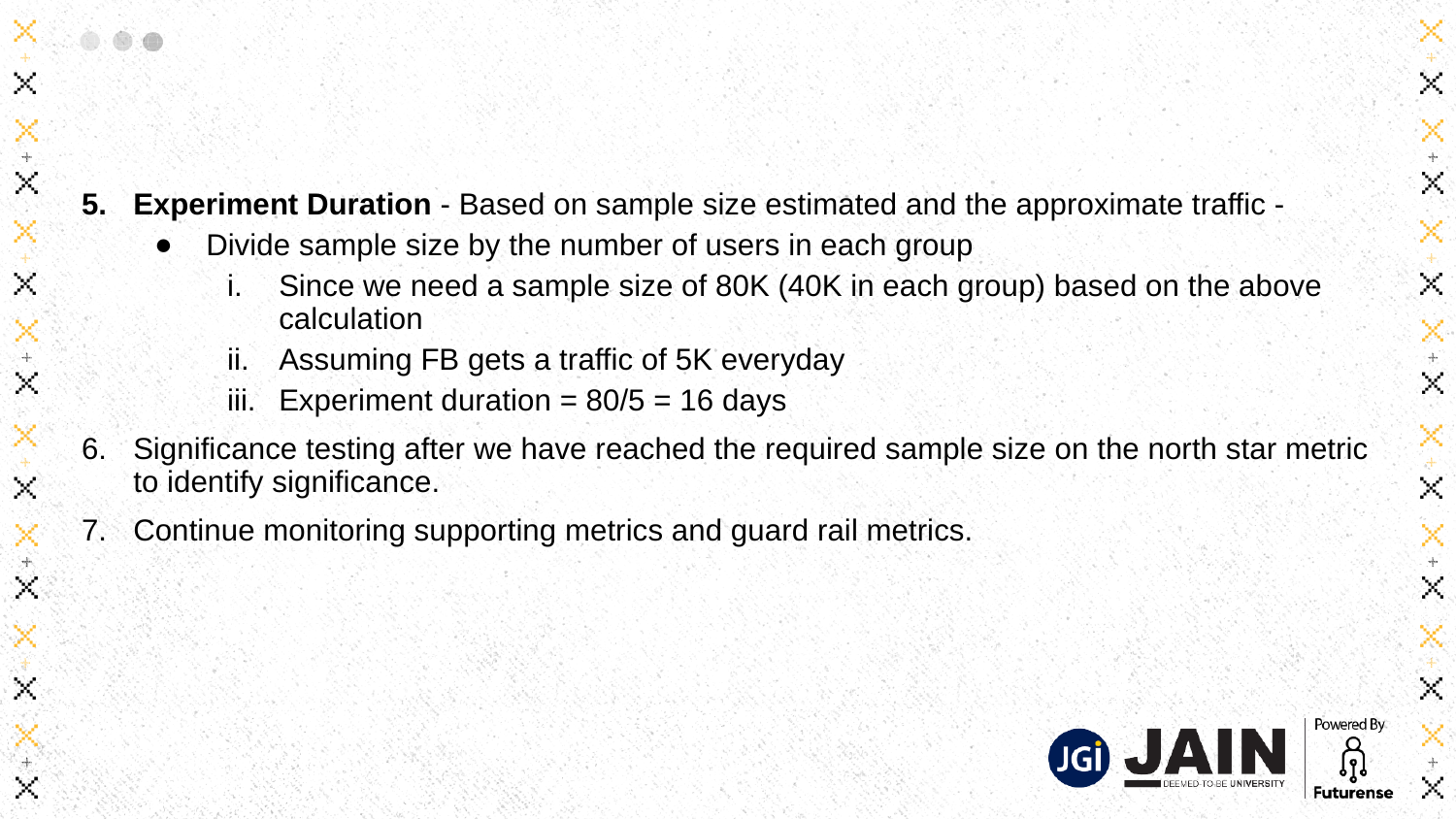

#
Experiment Duration - Based on sample size estimated and the approximate traffic -
Divide sample size by the number of users in each group
Since we need a sample size of 80K (40K in each group) based on the above calculation
Assuming FB gets a traffic of 5K everyday
Experiment duration = 80/5 = 16 days
Significance testing after we have reached the required sample size on the north star metric to identify significance.
Continue monitoring supporting metrics and guard rail metrics.